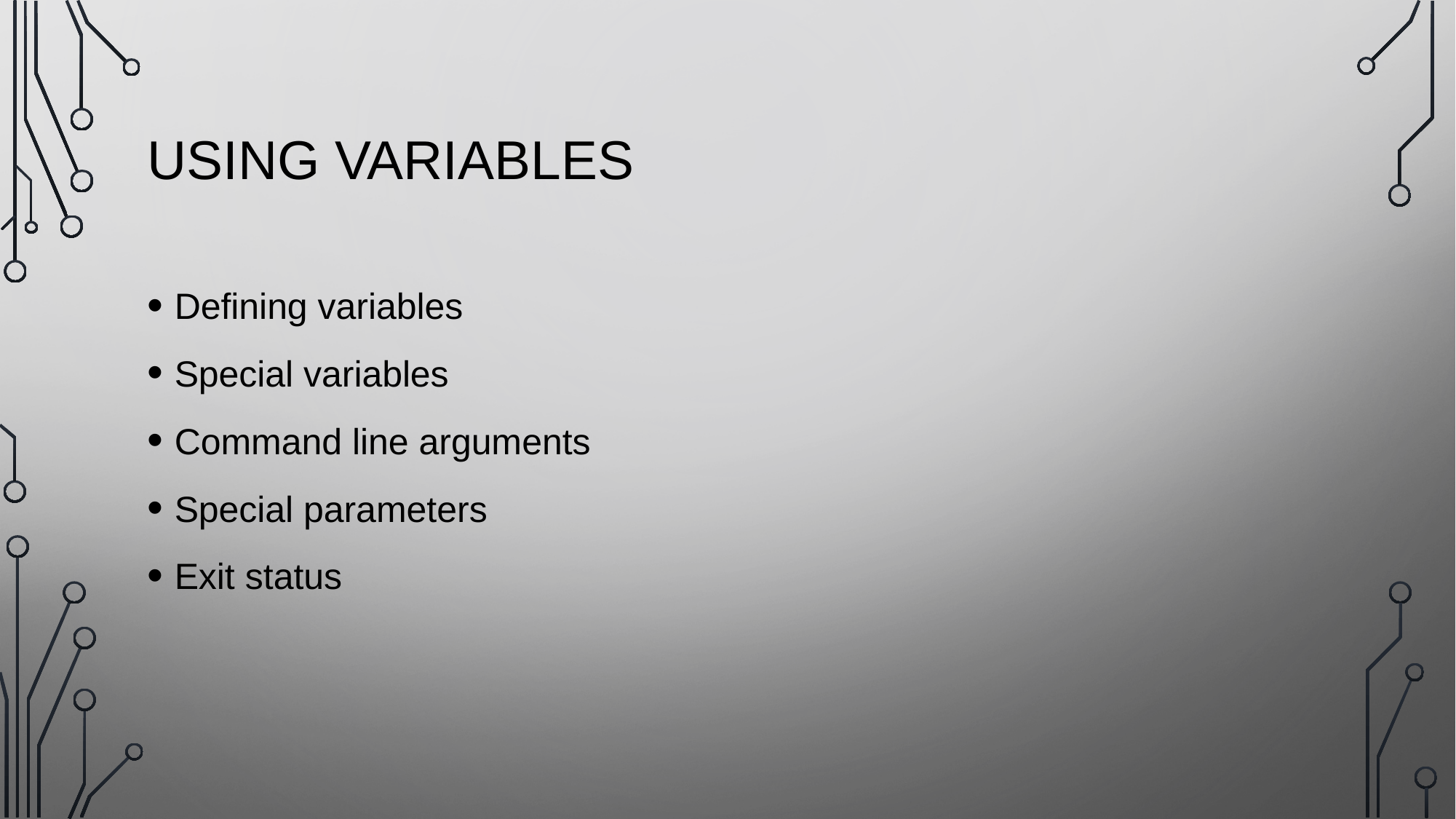

# Using variables
Defining variables
Special variables
Command line arguments
Special parameters
Exit status